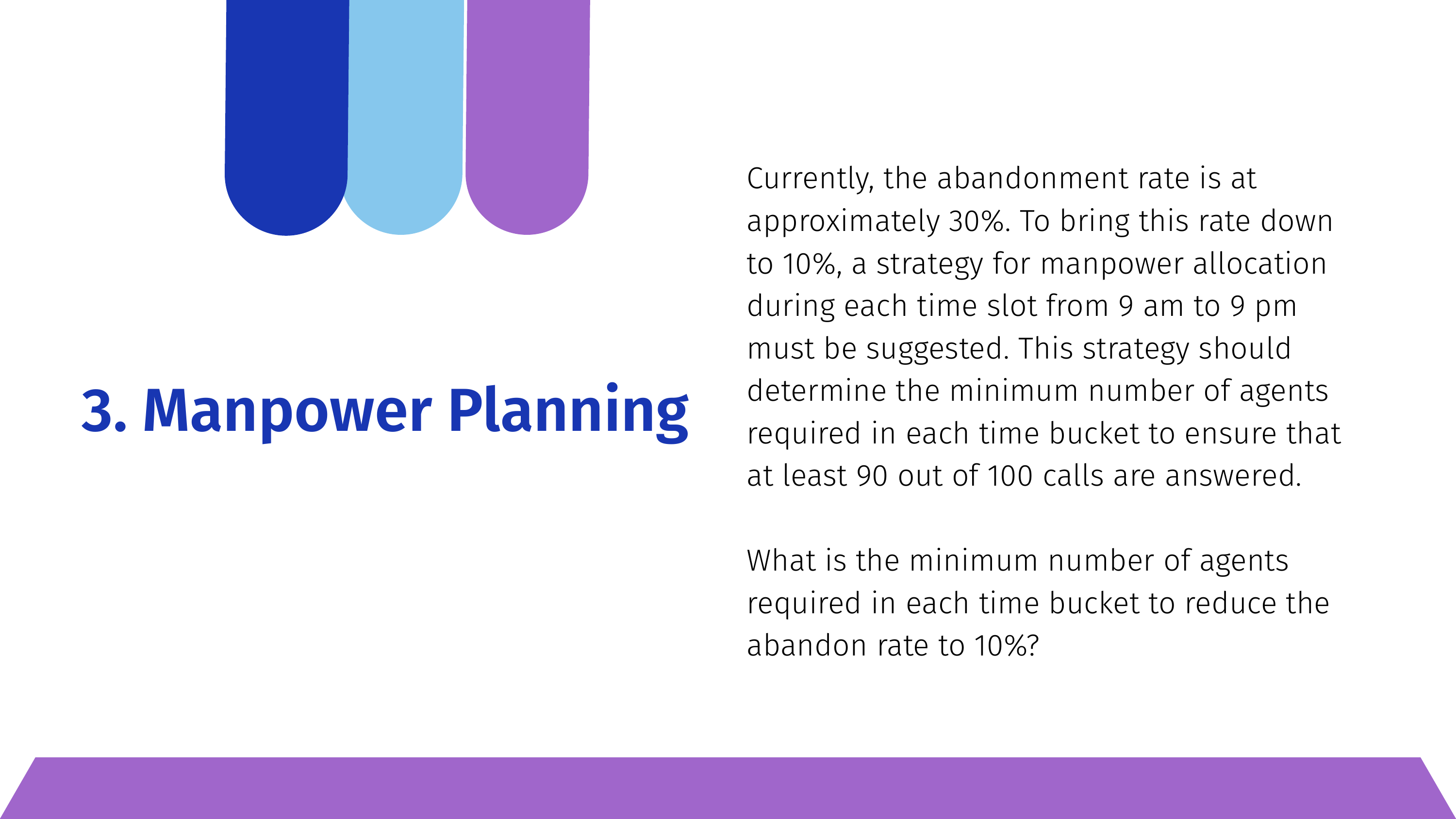

Currently, the abandonment rate is at approximately 30%. To bring this rate down to 10%, a strategy for manpower allocation during each time slot from 9 am to 9 pm must be suggested. This strategy should determine the minimum number of agents required in each time bucket to ensure that at least 90 out of 100 calls are answered.

What is the minimum number of agents required in each time bucket to reduce the abandon rate to 10%?
3. Manpower Planning